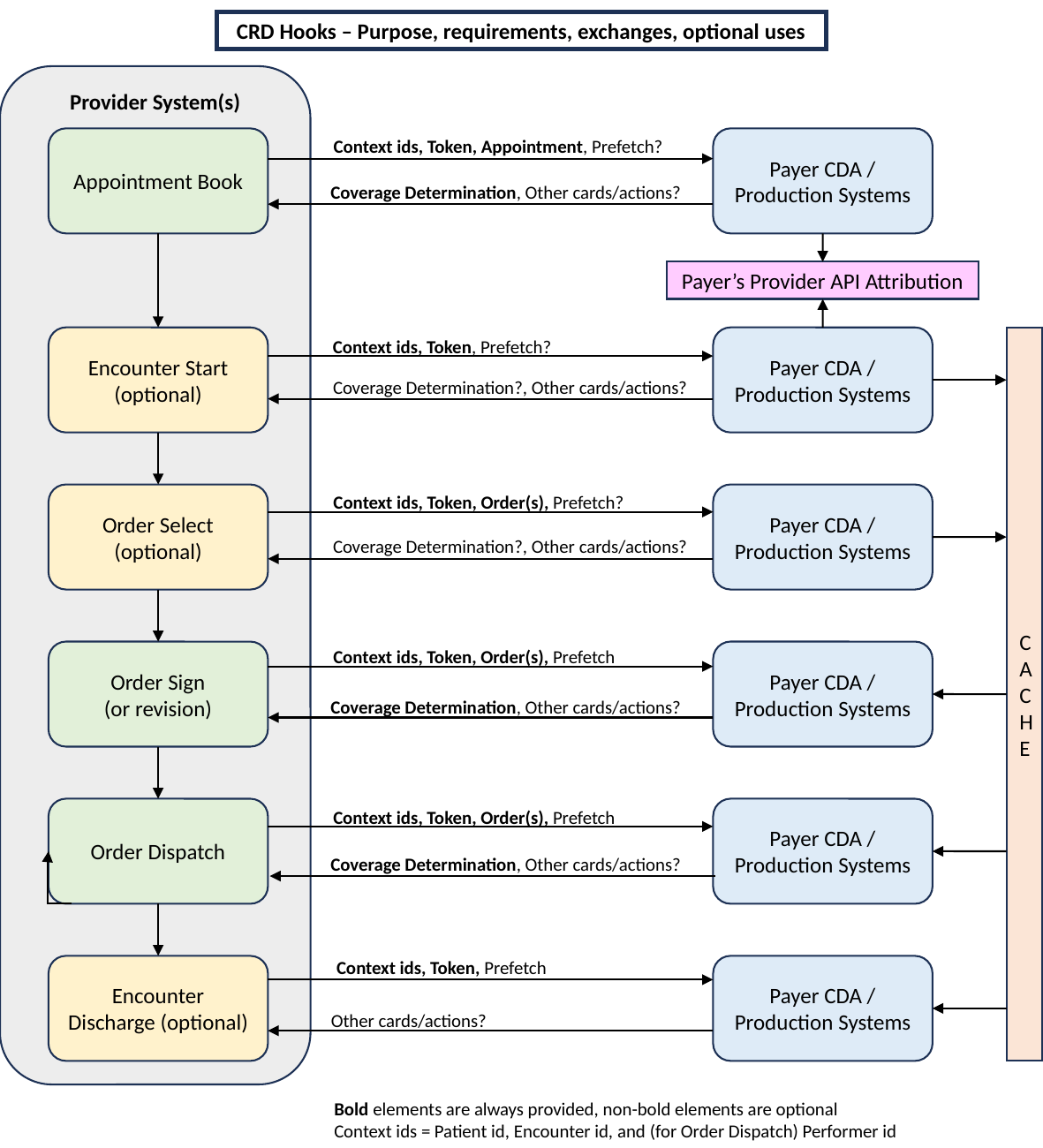

CRD Hooks – Purpose, requirements, exchanges, optional uses
Provider System(s)
Appointment Book
Encounter Start
(optional)
Order Select
(optional)
Order Sign
(or revision)
Order Dispatch
Encounter Discharge (optional)
Context ids, Token, Appointment, Prefetch?
Payer CDA / Production Systems
Payer’s Provider API Attribution
CACHE
Payer CDA / Production Systems
Payer CDA / Production Systems
Payer CDA / Production Systems
Payer CDA / Production Systems
Payer CDA / Production Systems
Coverage Determination, Other cards/actions?
Context ids, Token, Prefetch?
Coverage Determination?, Other cards/actions?
Context ids, Token, Order(s), Prefetch?
Coverage Determination?, Other cards/actions?
Context ids, Token, Order(s), Prefetch
Coverage Determination, Other cards/actions?
Context ids, Token, Order(s), Prefetch
Coverage Determination, Other cards/actions?
Context ids, Token, Prefetch
Other cards/actions?
Bold elements are always provided, non-bold elements are optional
Context ids = Patient id, Encounter id, and (for Order Dispatch) Performer id